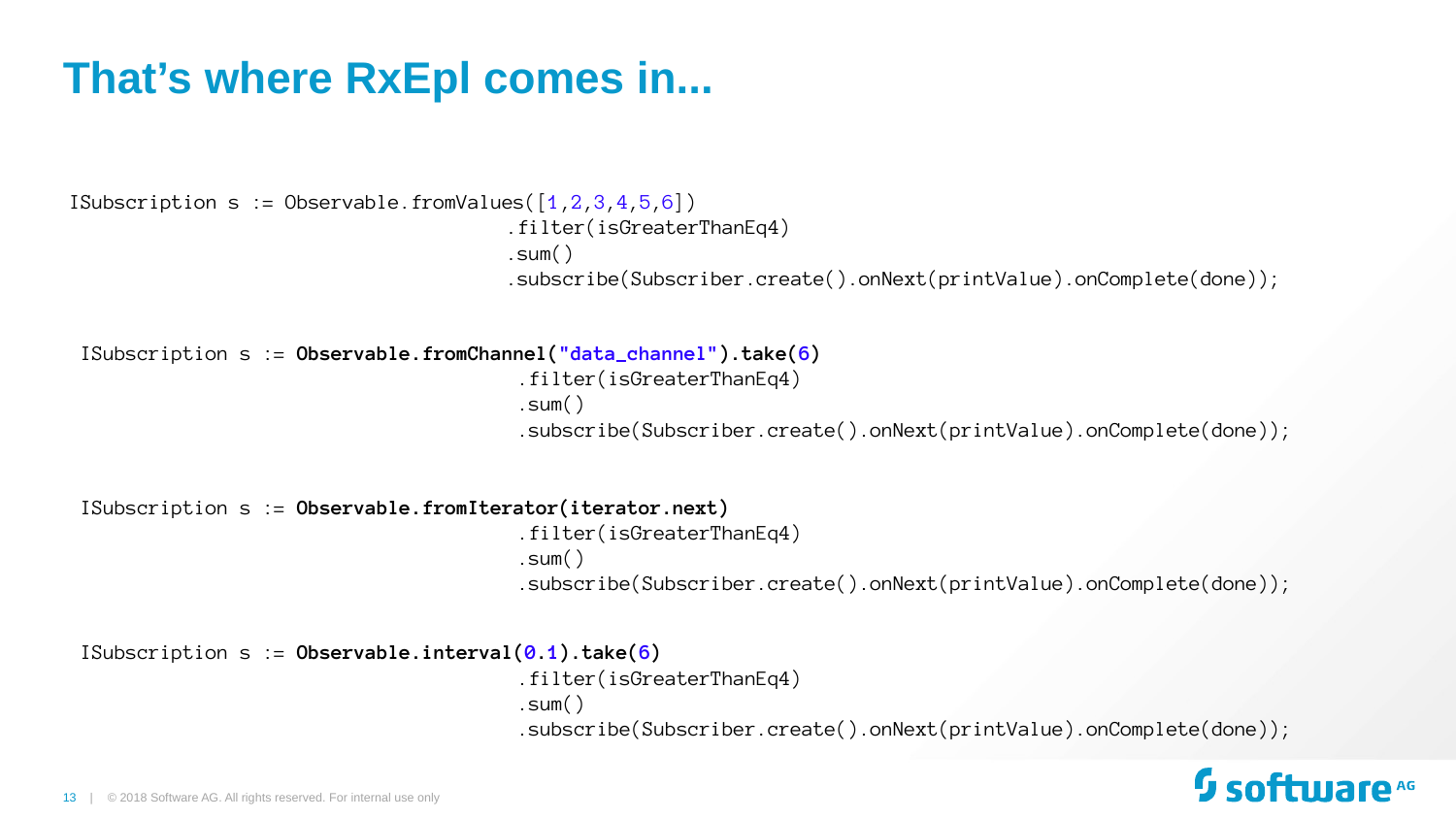

# That’s where RxEpl comes in...

ISubscription s := Observable.fromValues([1,2,3,4,5,6])
 			.filter(isGreaterThanEq4)
			.sum()
			.subscribe(Subscriber.create().onNext(printValue).onComplete(done));
ISubscription s := Observable.fromChannel("data_channel").take(6)
			.filter(isGreaterThanEq4)
			.sum()
			.subscribe(Subscriber.create().onNext(printValue).onComplete(done));
ISubscription s := Observable.fromIterator(iterator.next)
 			.filter(isGreaterThanEq4)
			.sum()
			.subscribe(Subscriber.create().onNext(printValue).onComplete(done));
ISubscription s := Observable.interval(0.1).take(6)
 			.filter(isGreaterThanEq4)
			.sum()
			.subscribe(Subscriber.create().onNext(printValue).onComplete(done));
© 2018 Software AG. All rights reserved. For internal use only